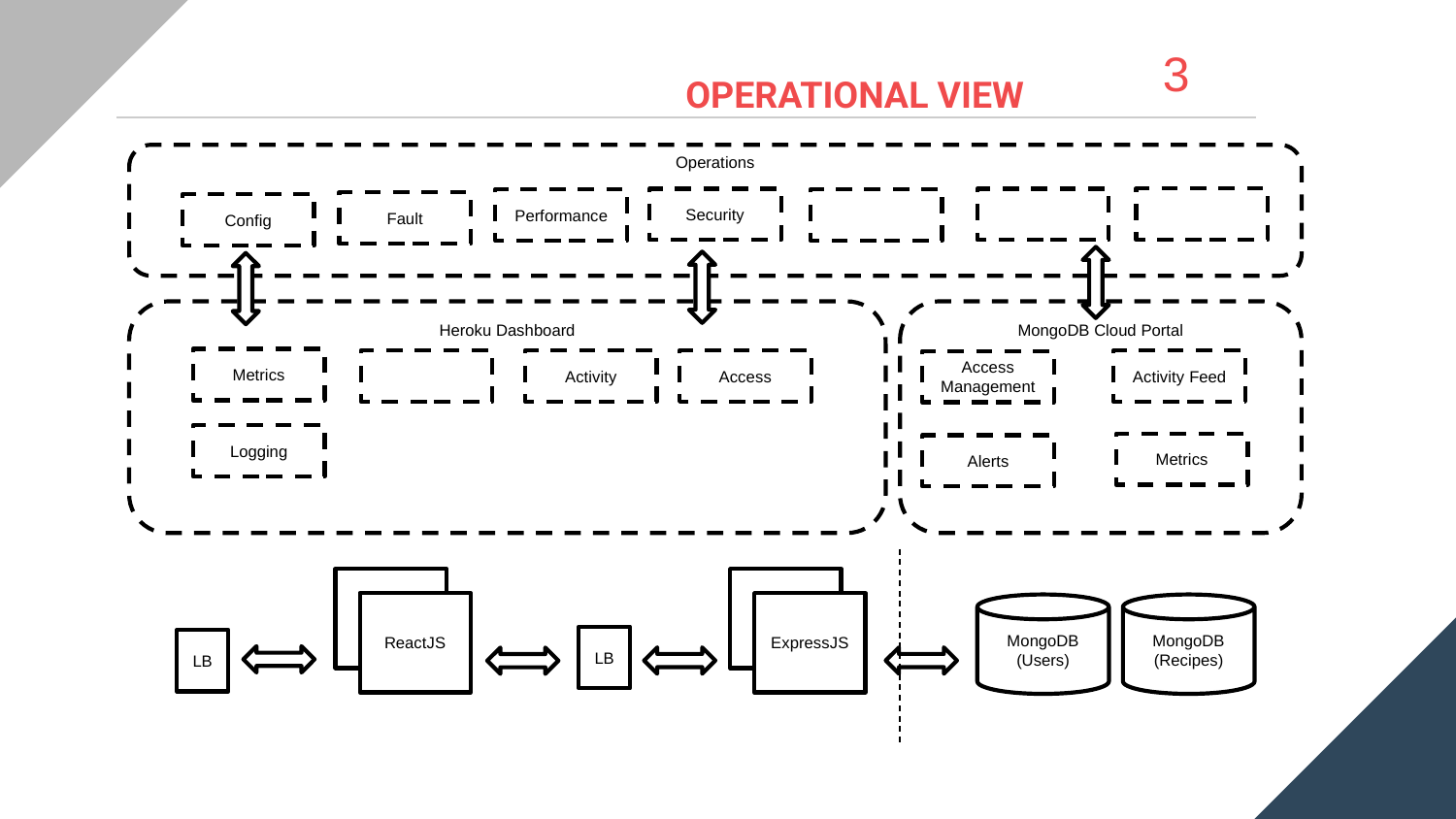

3
OPERATIONAL VIEW
A
Operations

Security

Performance

Fault
Config

Heroku Dashboard

MongoDB Cloud Portal

Metrics

Activity
Access
Activity Feed
Access Management
Logging
Metrics
Alerts
ReactJS
ReactJS
ExpressJS
ReactJS
MongoDB (Users)
MongoDB (Recipes)

LB
LB